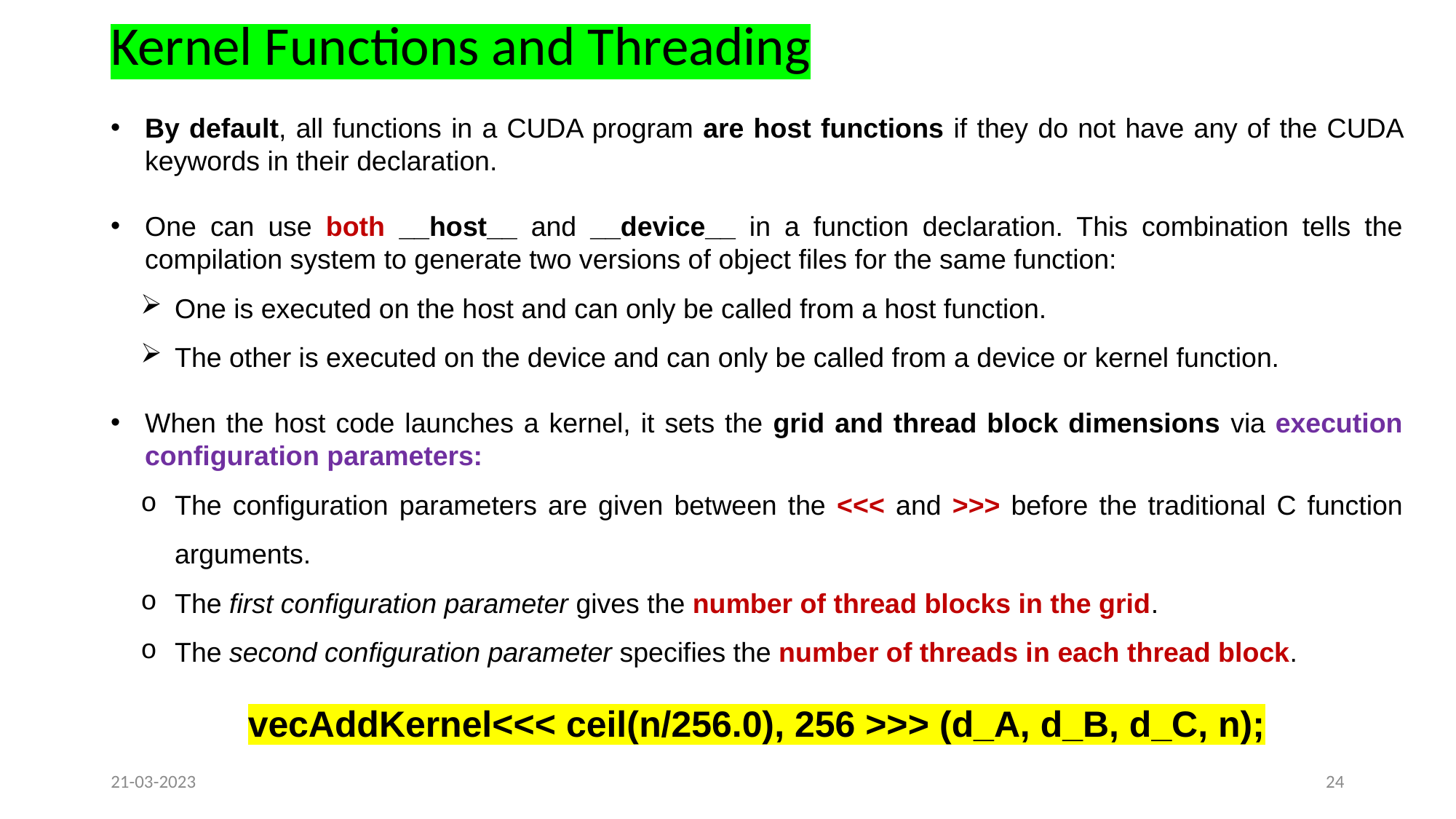

Kernel Functions and Threading
By default, all functions in a CUDA program are host functions if they do not have any of the CUDA keywords in their declaration.

One can use both __host__ and __device__ in a function declaration. This combination tells the compilation system to generate two versions of object files for the same function:
One is executed on the host and can only be called from a host function.
The other is executed on the device and can only be called from a device or kernel function.

When the host code launches a kernel, it sets the grid and thread block dimensions via execution configuration parameters:
The configuration parameters are given between the <<< and >>> before the traditional C function arguments.
The first configuration parameter gives the number of thread blocks in the grid.
The second configuration parameter specifies the number of threads in each thread block.

vecAddKernel<<< ceil(n/256.0), 256 >>> (d_A, d_B, d_C, n);

21-03-2023
24